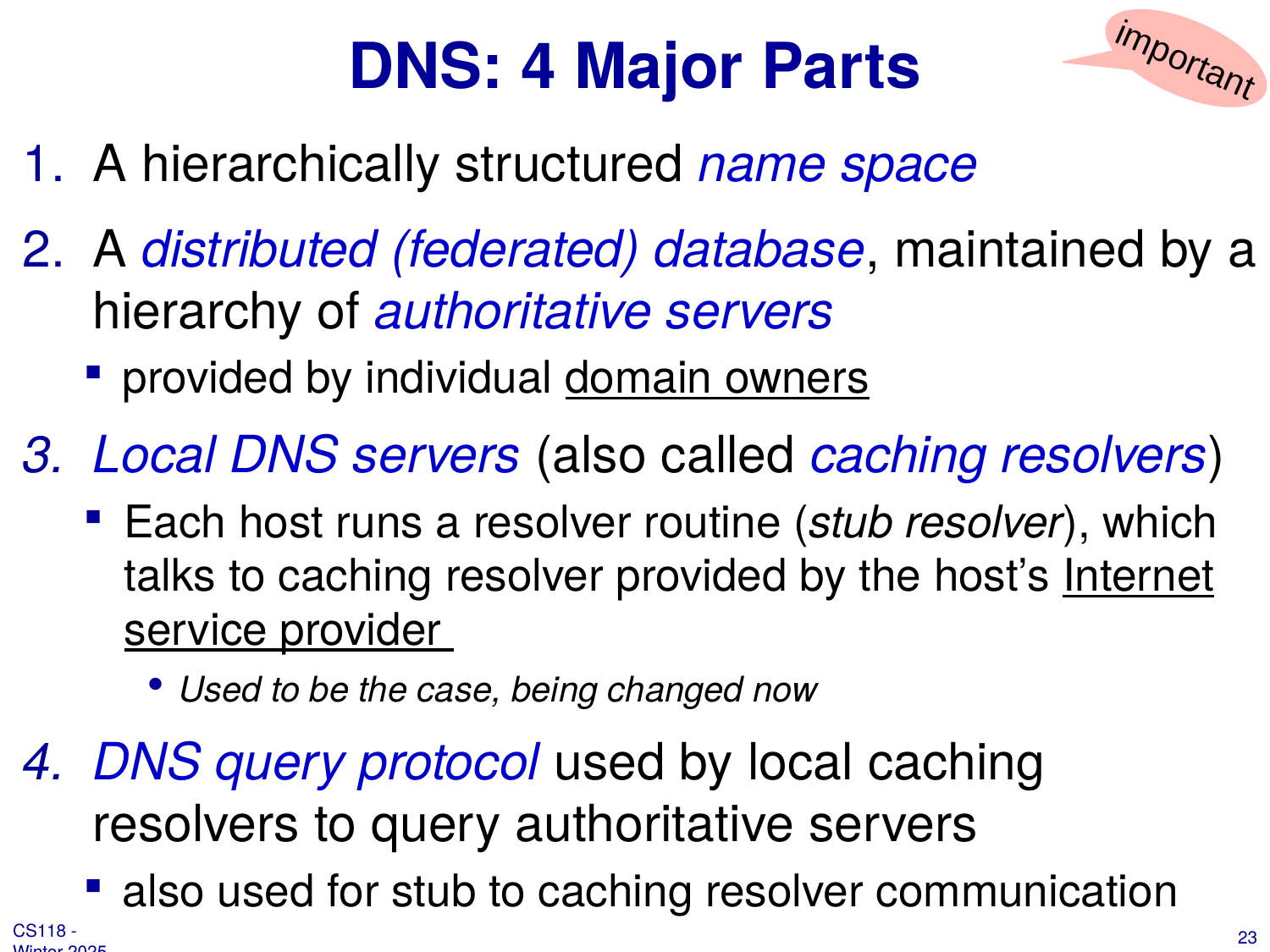

# DNS: 4 Major Parts
important
A hierarchically structured name space
A distributed (federated) database, maintained by a hierarchy of authoritative servers
provided by individual domain owners
Local DNS servers (also called caching resolvers)
Each host runs a resolver routine (stub resolver), which talks to caching resolver provided by the host’s Internet service provider
Used to be the case, being changed now
DNS query protocol used by local caching resolvers to query authoritative servers
also used for stub to caching resolver communication
23
CS118 - Winter 2025